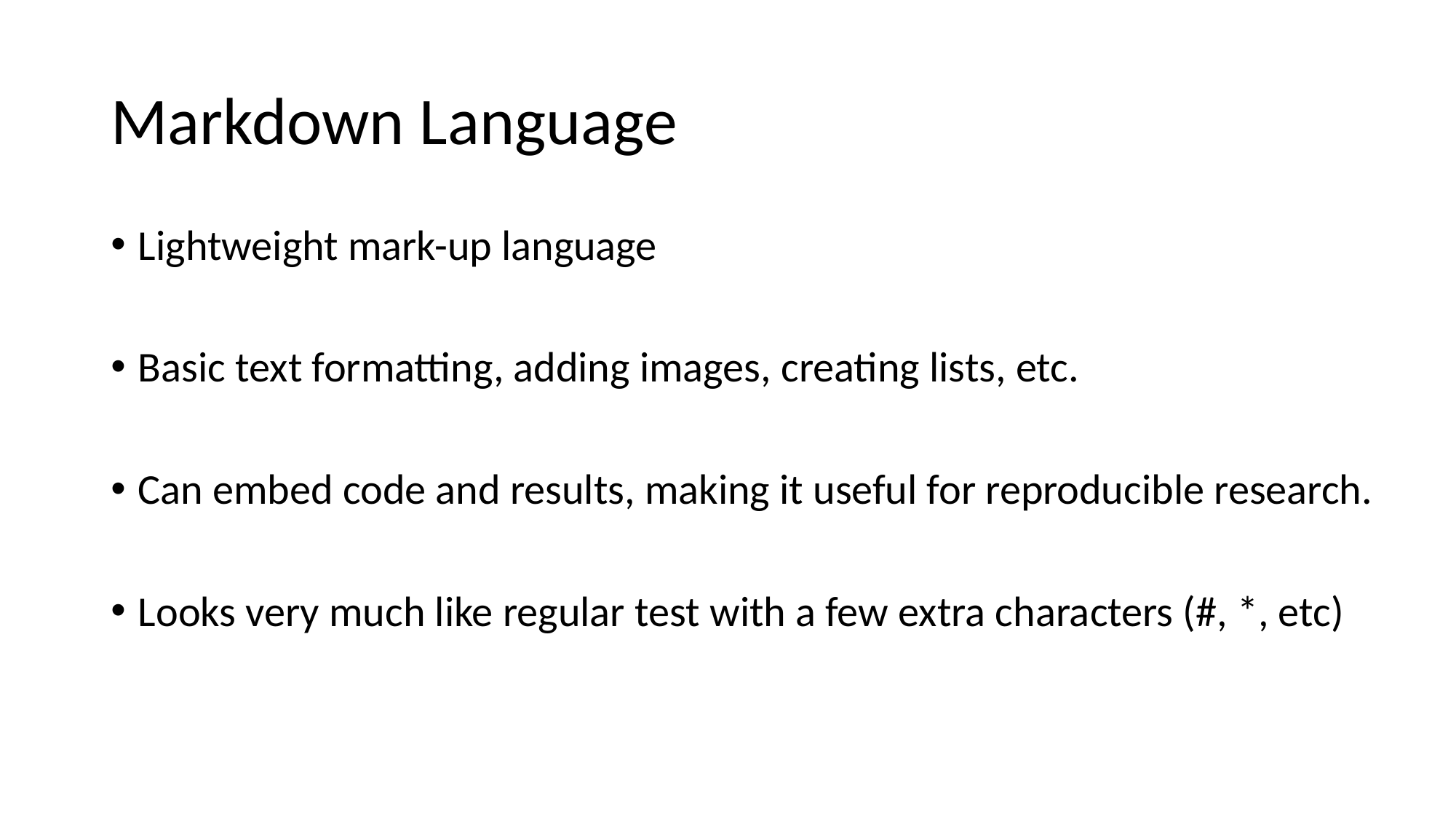

# Markdown Language
Lightweight mark-up language

Basic text formatting, adding images, creating lists, etc.

Can embed code and results, making it useful for reproducible research.

Looks very much like regular test with a few extra characters (#, *, etc)